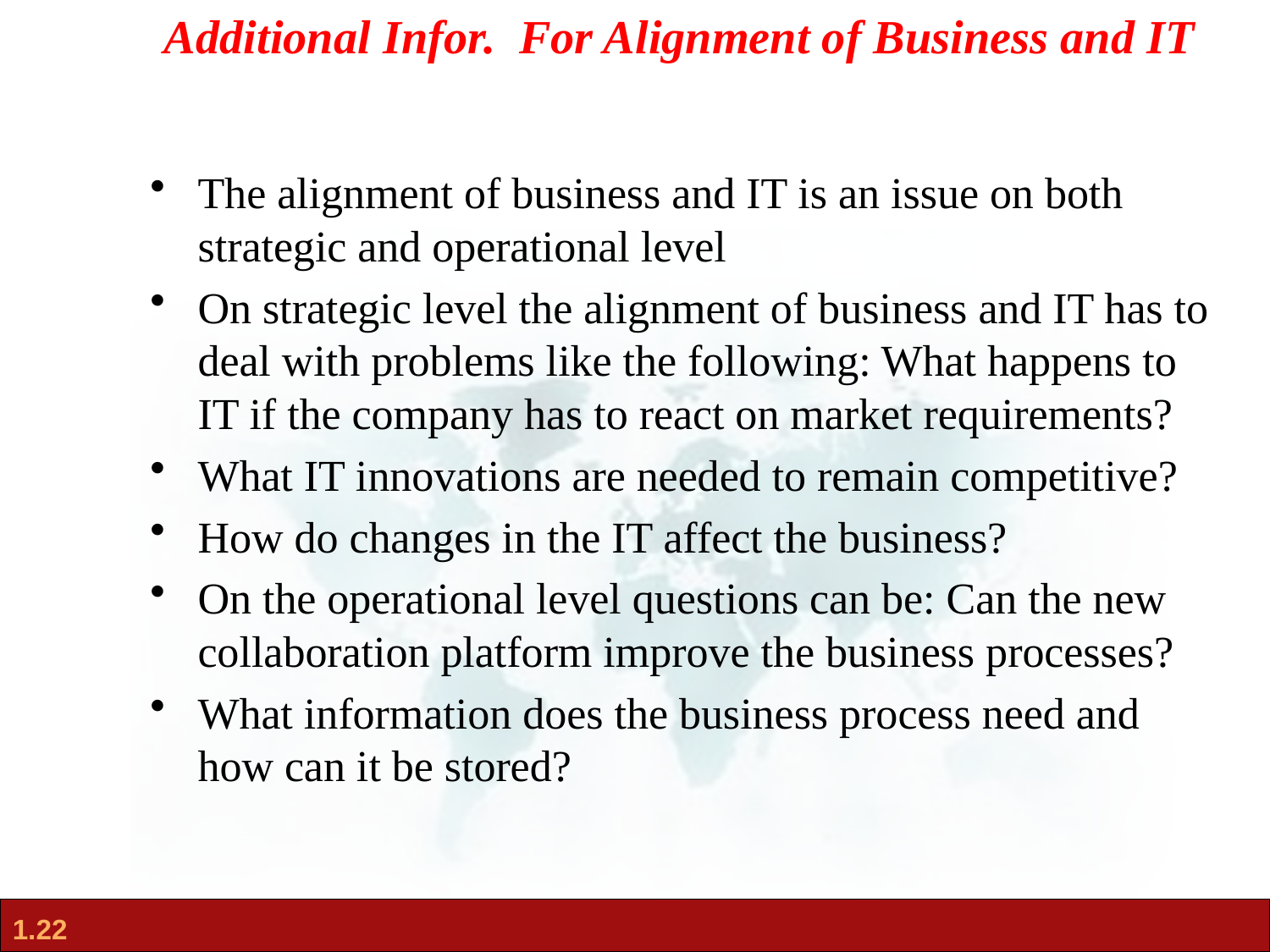

# Additional Infor.  For Alignment of Business and IT
The alignment of business and IT is an issue on both strategic and operational level
On strategic level the alignment of business and IT has to deal with problems like the following: What happens to IT if the company has to react on market requirements?
What IT innovations are needed to remain competitive?
How do changes in the IT affect the business?
On the operational level questions can be: Can the new collaboration platform improve the business processes?
What information does the business process need and how can it be stored?